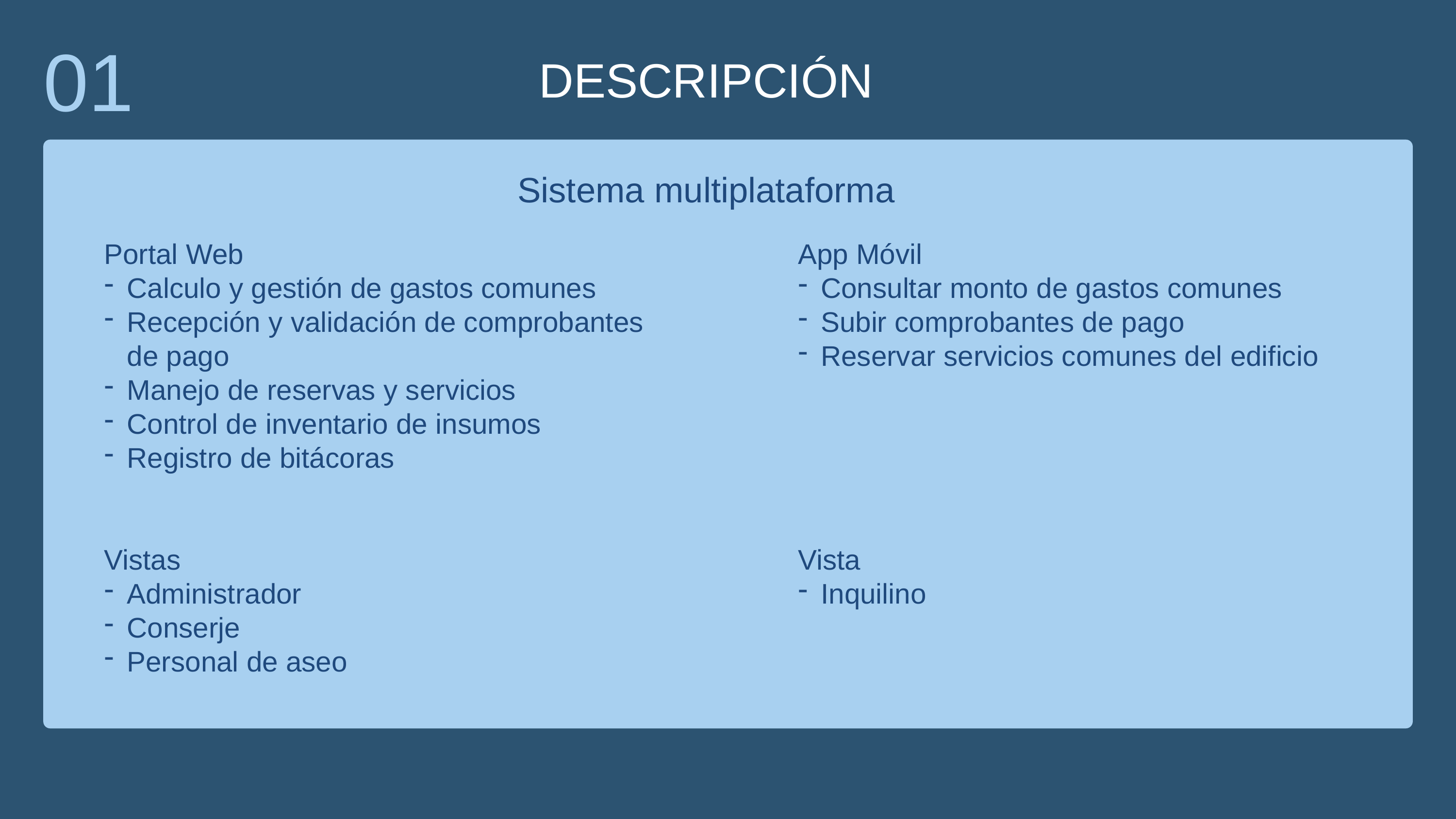

01
DESCRIPCIÓN

Sistema multiplataforma

Portal Web
Calculo y gestión de gastos comunes
Recepción y validación de comprobantes de pago
Manejo de reservas y servicios
Control de inventario de insumos
Registro de bitácoras

Vistas
Administrador
Conserje
Personal de aseo
App Móvil
Consultar monto de gastos comunes
Subir comprobantes de pago
Reservar servicios comunes del edificio

Vista
Inquilino